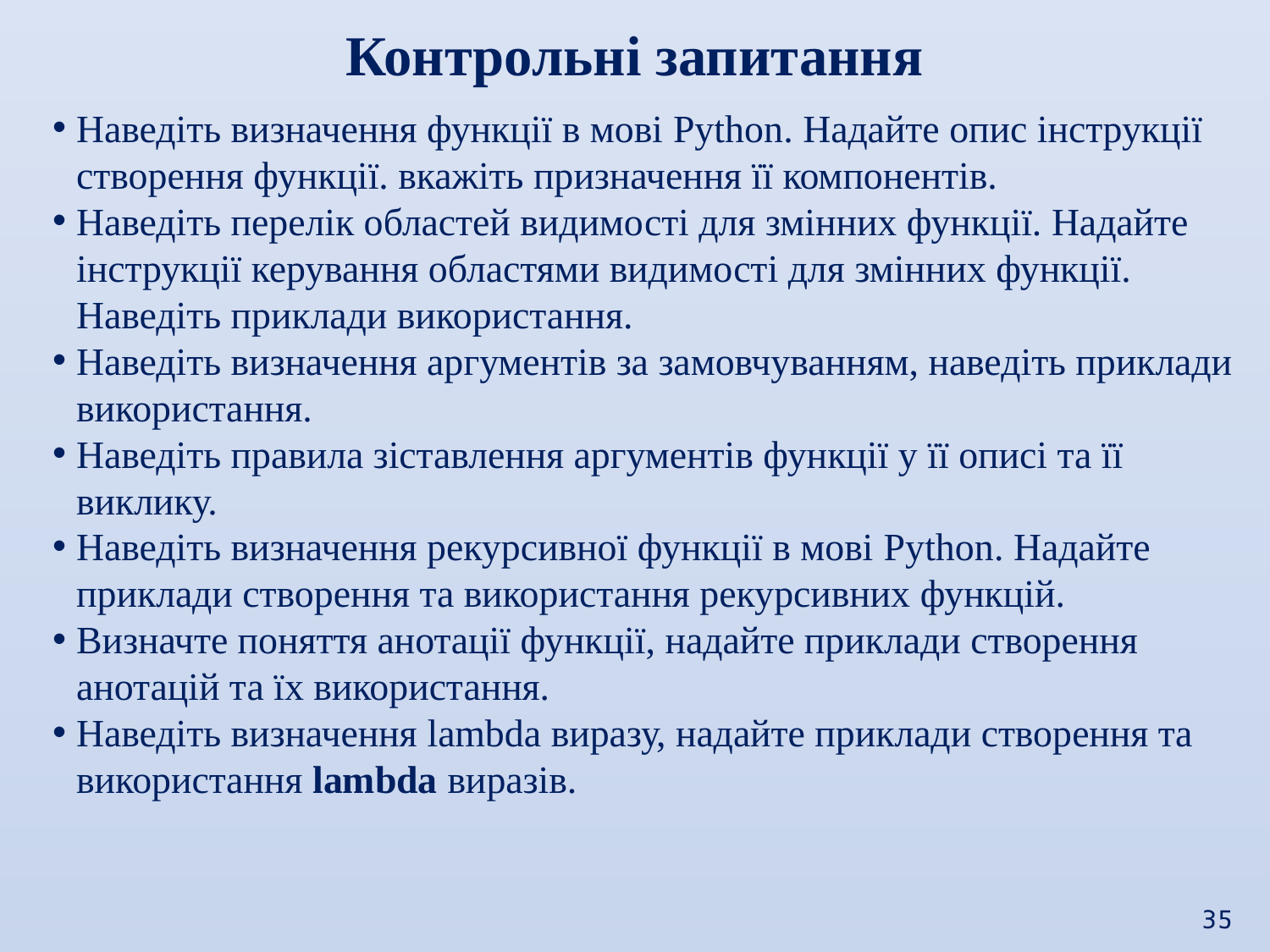

Контрольні запитання
Наведіть визначення функції в мові Python. Надайте опис інструкції створення функції. вкажіть призначення її компонентів.
Наведіть перелік областей видимості для змінних функції. Надайте інструкції керування областями видимості для змінних функції. Наведіть приклади використання.
Наведіть визначення аргументів за замовчуванням, наведіть приклади використання.
Наведіть правила зіставлення аргументів функції у її описі та її виклику.
Наведіть визначення рекурсивної функції в мові Python. Надайте приклади створення та використання рекурсивних функцій.
Визначте поняття анотації функції, надайте приклади створення анотацій та їх використання.
Наведіть визначення lambda виразу, надайте приклади створення та використання lambda виразів.

35